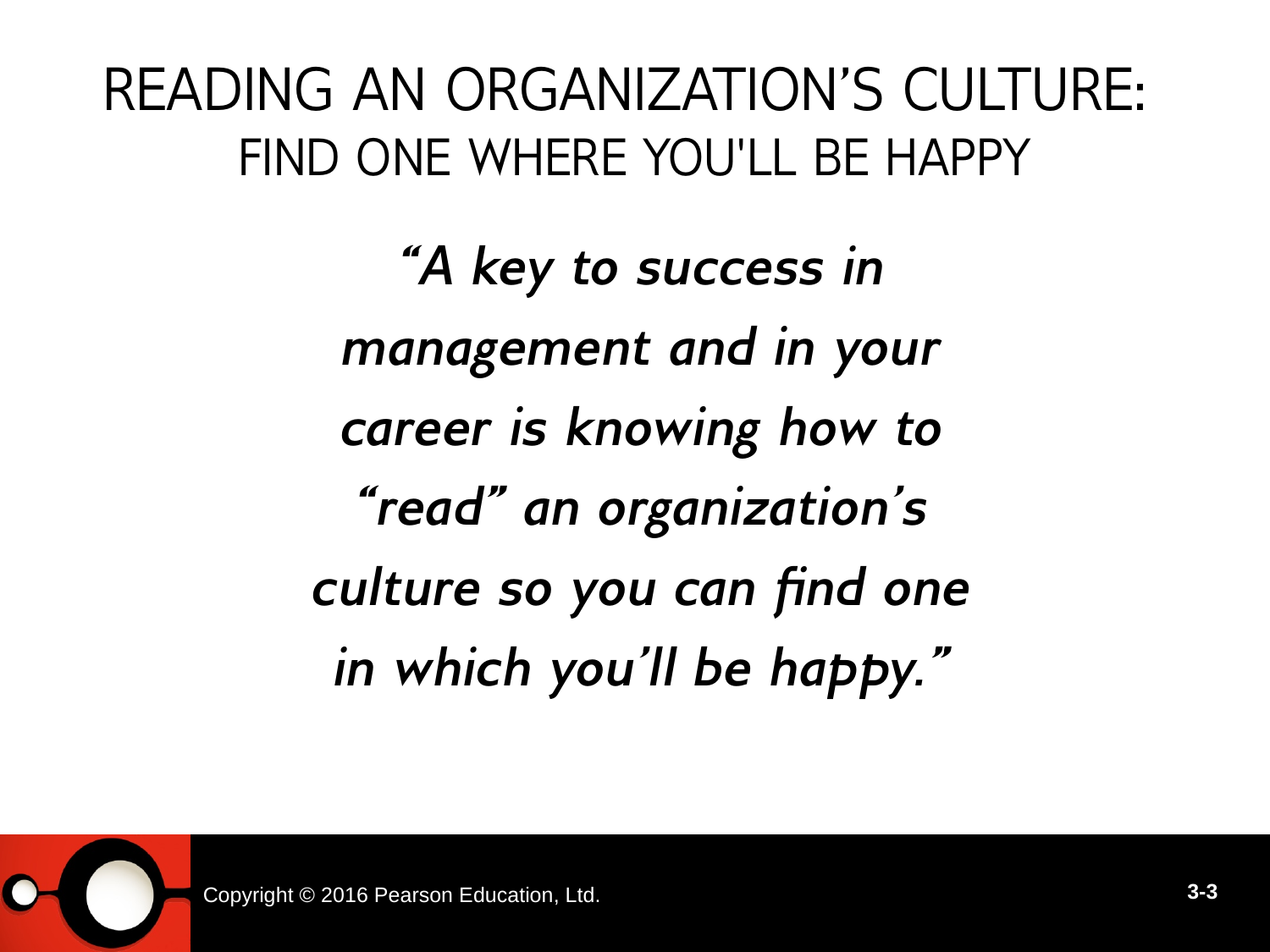

# Reading an Organization’s Culture:  Find One Where You'll Be Happy
“A key to success in
management and in your
career is knowing how to
“read” an organization’s
culture so you can find one
in which you’ll be happy.”
Copyright © 2016 Pearson Education, Ltd.
3-3
3 - 3